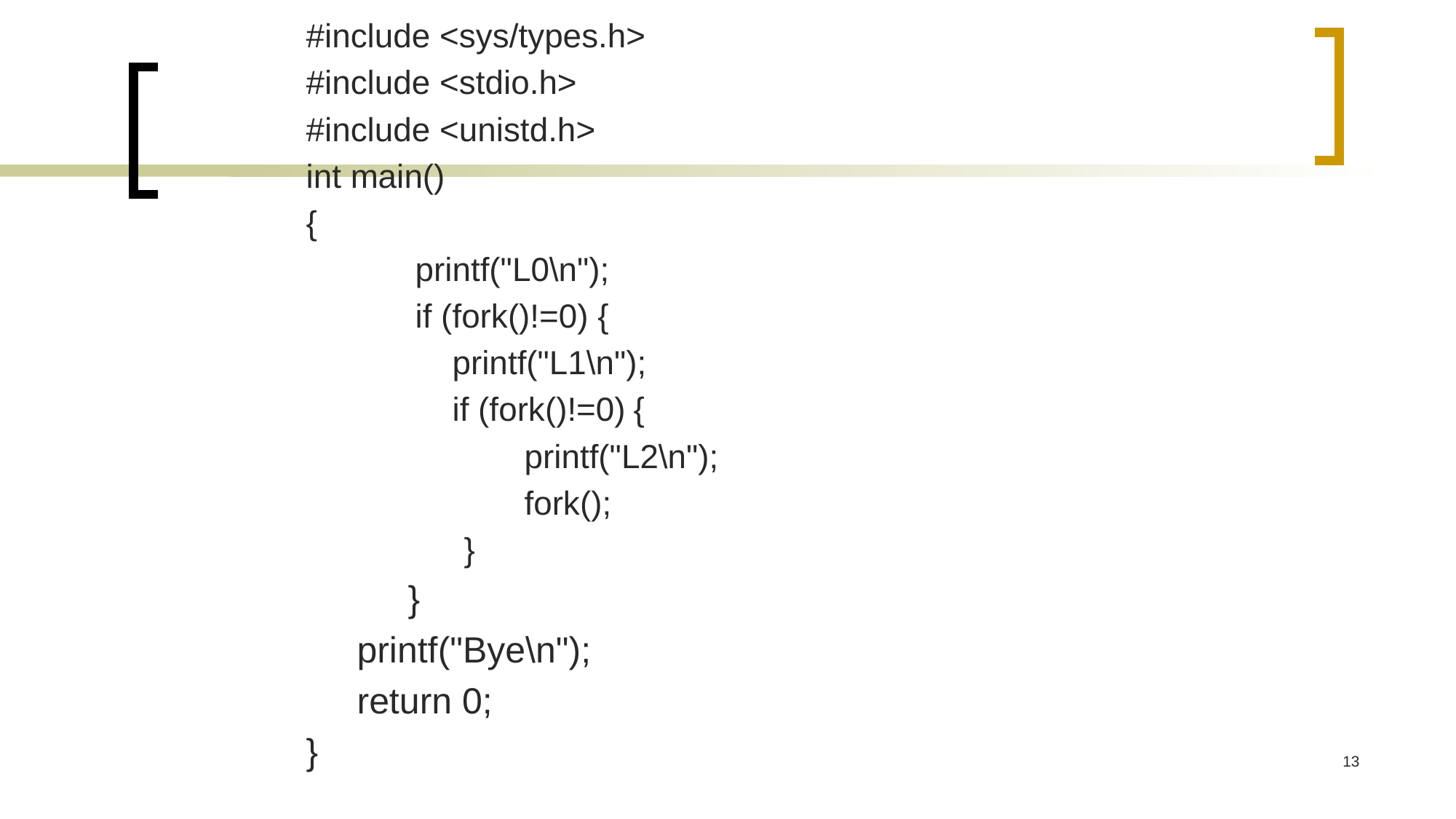

#include <sys/types.h>
#include <stdio.h>
#include <unistd.h>
int main()
{
 	printf("L0\n");
	if (fork()!=0) {
	    printf("L1\n");
	    if (fork()!=0)	{
		printf("L2\n");
		fork();
                 }
          }
     printf("Bye\n");
     return 0;
}

13